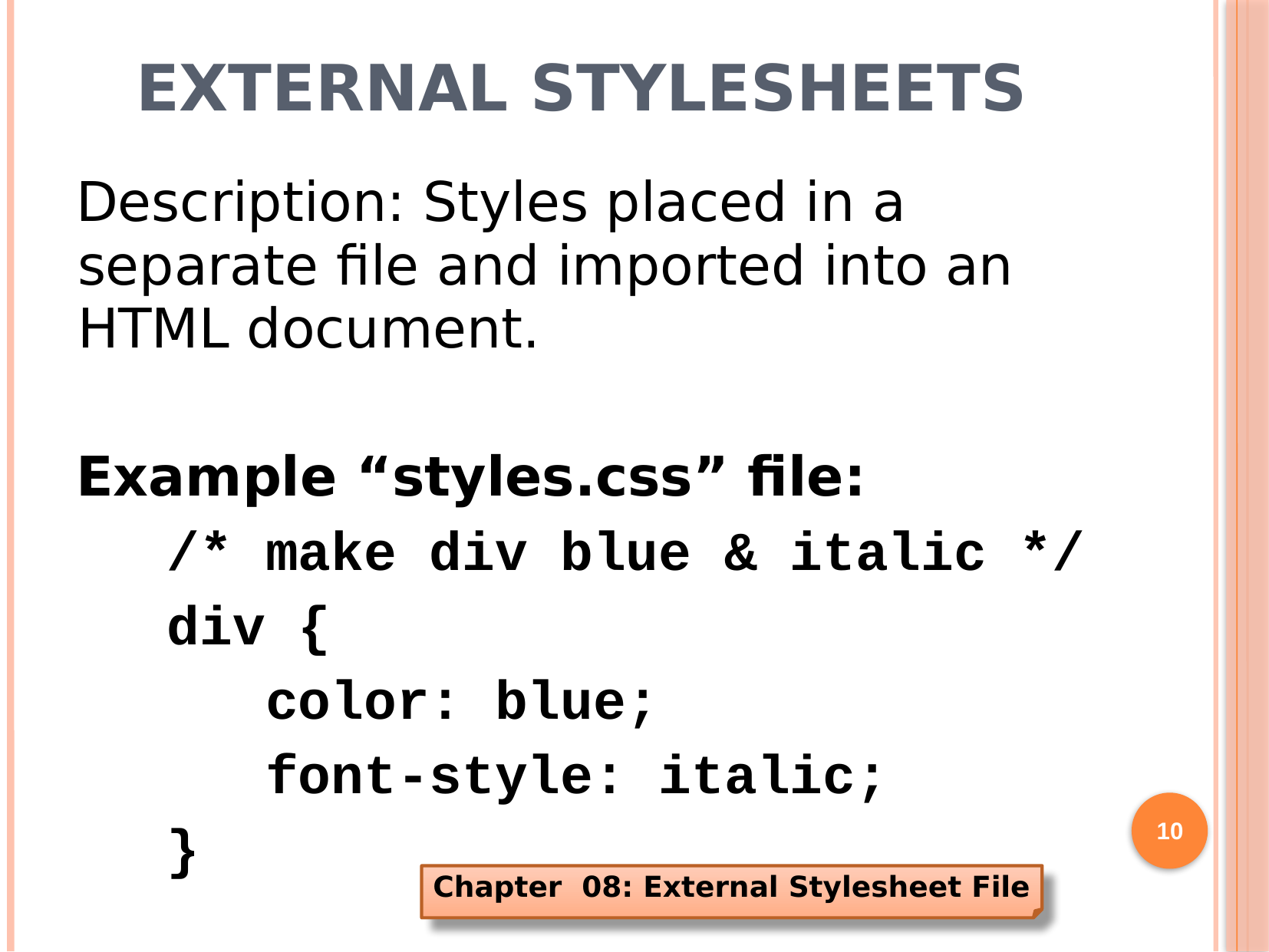

# External Stylesheets
Description: Styles placed in a separate file and imported into an HTML document.

Example “styles.css” file:
/* make div blue & italic */
div {
   color: blue;
   font-style: italic;
}
10
Chapter  08: External Stylesheet File